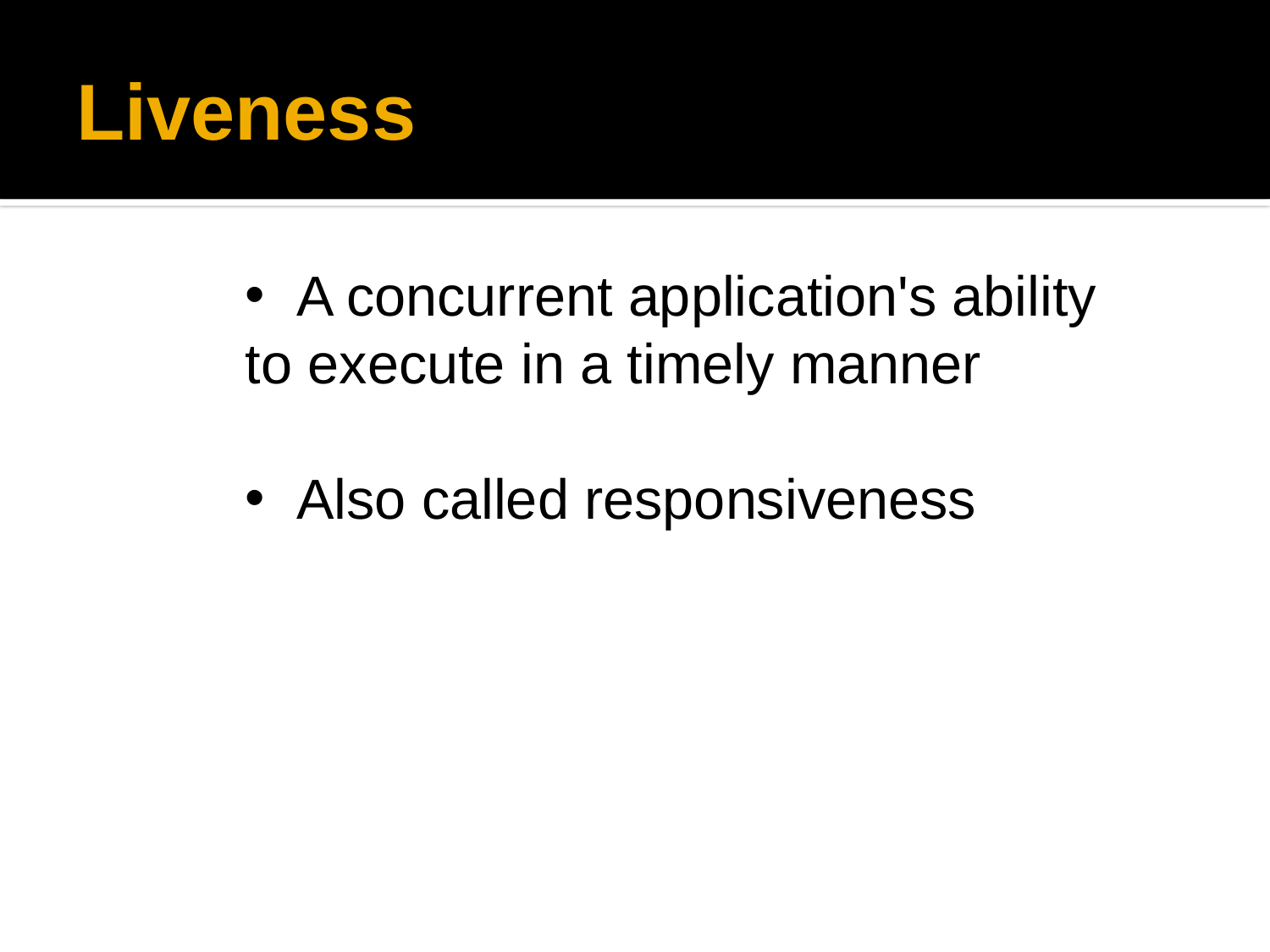

# Liveness
  A concurrent application's ability to execute in a timely manner

  Also called responsiveness